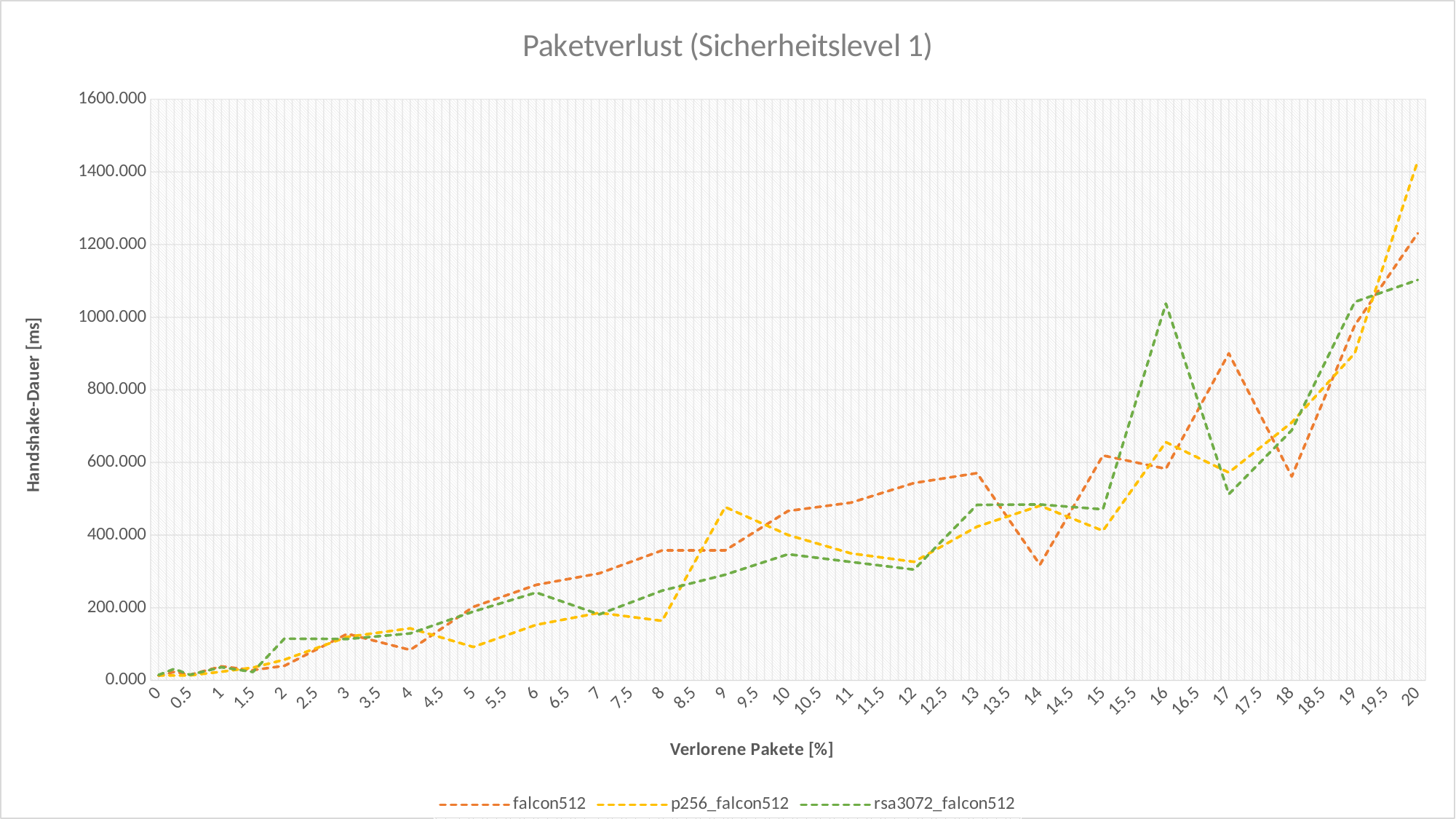

### Chart: Paketverlust (Sicherheitslevel 1)

| Category | falcon512 | p256_falcon512 | rsa3072_falcon512 |
|---|---|---|---|
| 0 | 12.8638637799999 | 13.62406775 | 14.79009789 |
| 0.25 | 23.25869051 | 13.4601791499999 | 31.55364789 |
| 0.5 | 15.29348189 | 13.6404818499999 | 15.3655062299999 |
| 0.75 | None | None | None |
| 1 | 38.4474384699999 | 23.77531313 | 36.20602775 |
| 1.25 | None | None | None |
| 1.5 | 28.19892562 | 35.03201648 | 23.1625396099999 |
| 1.75 | None | None | None |
| 2 | 39.9620480699999 | 56.7980415799999 | 114.741109409999 |
| 2.25 | None | None | None |
| 2.5 | None | None | None |
| 2.75 | None | None | None |
| 3 | 128.18524047 | 119.66743588 | 113.946261979999 |
| 3.25 | None | None | None |
| 3.5 | None | None | None |
| 3.75 | None | None | None |
| 4 | 83.74607949 | 143.183225149999 | 129.20275871 |
| 4.25 | None | None | None |
| 4.5 | None | None | None |
| 4.75 | None | None | None |
| 5 | 202.37063787 | 92.04016189 | 189.33456267 |
| 5.25 | None | None | None |
| 5.5 | None | None | None |
| 5.75 | None | None | None |
| 6 | 262.934580759999 | 152.93934997 | 241.78918 |
| 6.25 | None | None | None |
| 6.5 | None | None | None |
| 6.75 | None | None | None |
| 7 | 294.5778425 | 185.99757494 | 181.626676779999 |
| 7.25 | None | None | None |
| 7.5 | None | None | None |
| 7.75 | None | None | None |
| 8 | 357.95440607 | 163.891196759999 | 247.10599369 |
| 8.25 | None | None | None |
| 8.5 | None | None | None |
| 8.75 | None | None | None |
| 9 | 357.86841975999903 | 477.16590829 | 290.82831915 |
| 9.25 | None | None | None |
| 9.5 | None | None | None |
| 9.75 | None | None | None |
| 10 | 466.497964869999 | 400.25539641 | 347.35745943 |
| 10.25 | None | None | None |
| 10.5 | None | None | None |
| 10.75 | None | None | None |
| 11 | 489.38165724 | 349.66260483 | 326.02461085 |
| 11.25 | None | None | None |
| 11.5 | None | None | None |
| 11.75 | None | None | None |
| 12 | 543.34962572 | 326.40092858 | 304.98775004 |
| 12.25 | None | None | None |
| 12.5 | None | None | None |
| 12.75 | None | None | None |
| 13 | 570.604775119999 | 423.22587635 | 483.09499393 |
| 13.25 | None | None | None |
| 13.5 | None | None | None |
| 13.75 | None | None | None |
| 14 | 318.44261406 | 480.89566175 | 484.238266869999 |
| 14.25 | None | None | None |
| 14.5 | None | None | None |
| 14.75 | None | None | None |
| 15 | 619.31962704 | 412.00619585 | 470.9008364 |
| 15.25 | None | None | None |
| 15.5 | None | None | None |
| 15.75 | None | None | None |
| 16 | 582.6197077 | 655.862452099999 | 1037.58766179 |
| 16.25 | None | None | None |
| 16.5 | None | None | None |
| 16.75 | None | None | None |
| 17 | 900.40626288 | 572.12507547 | 512.83139128 |
| 17.25 | None | None | None |
| 17.5 | None | None | None |
| 17.75 | None | None | None |
| 18 | 561.424742159999 | 710.20227748 | 688.76424402 |
| 18.25 | None | None | None |
| 18.5 | None | None | None |
| 18.75 | None | None | None |
| 19 | 977.7447636 | 900.896337949999 | 1042.04396385 |
| 19.25 | None | None | None |
| 19.5 | None | None | None |
| 19.75 | None | None | None |
| 20 | 1231.02002445 | 1430.11357702 | 1102.70175658999 |